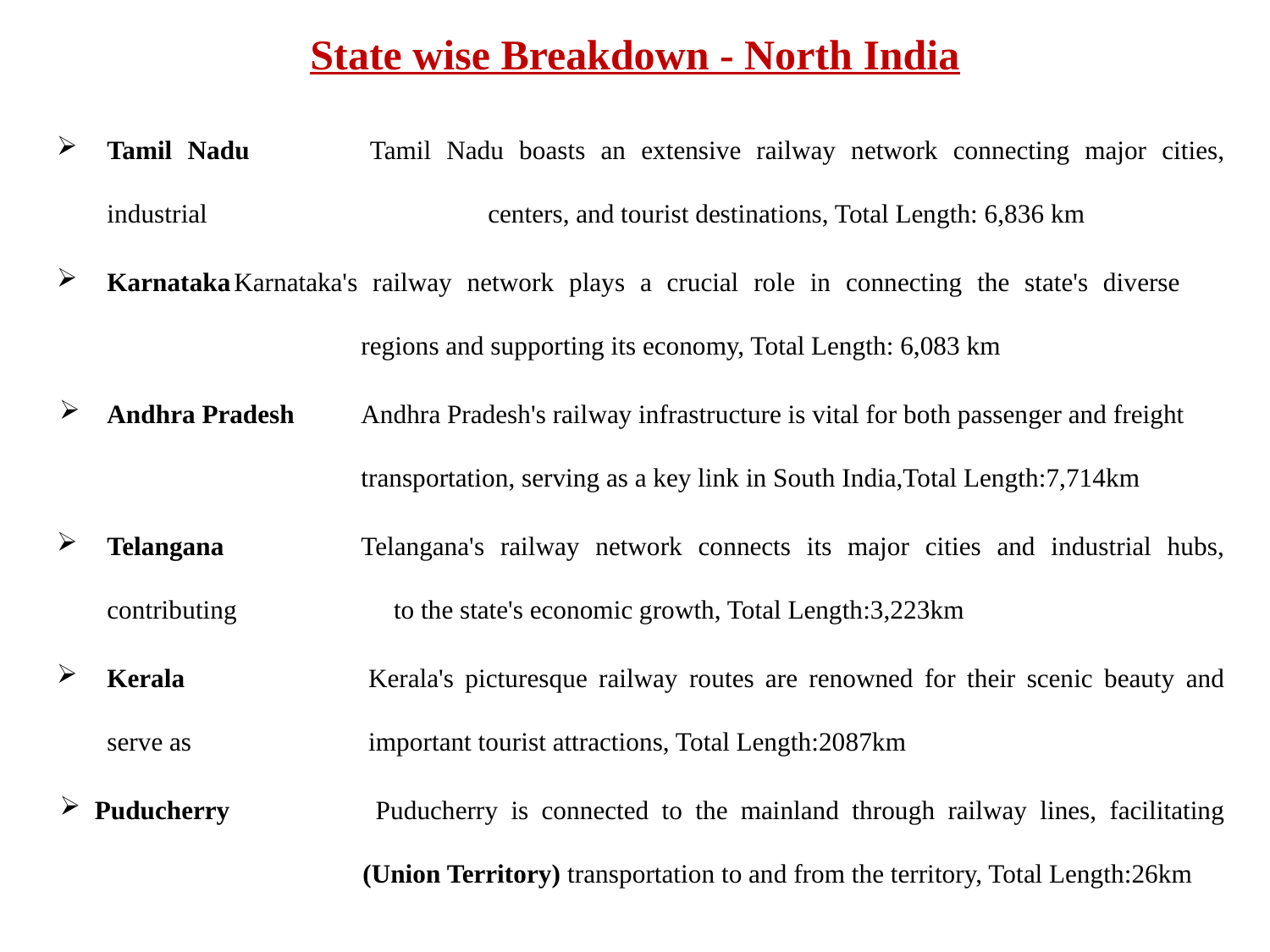

# State wise Breakdown - North India
Tamil Nadu	Tamil Nadu boasts an extensive railway network connecting major cities, industrial 			centers, and tourist destinations, Total Length: 6,836 km
Karnataka	Karnataka's railway network plays a crucial role in connecting the state's diverse 			regions and supporting its economy, Total Length: 6,083 km
Andhra Pradesh	Andhra Pradesh's railway infrastructure is vital for both passenger and freight 		transportation, serving as a key link in South India,Total Length:7,714km
Telangana	Telangana's railway network connects its major cities and industrial hubs, contributing 		to the state's economic growth, Total Length:3,223km
Kerala	Kerala's picturesque railway routes are renowned for their scenic beauty and serve as 	important tourist attractions, Total Length:2087km
Puducherry 	 Puducherry is connected to the mainland through railway lines, facilitating 	 (Union Territory) transportation to and from the territory, Total Length:26km